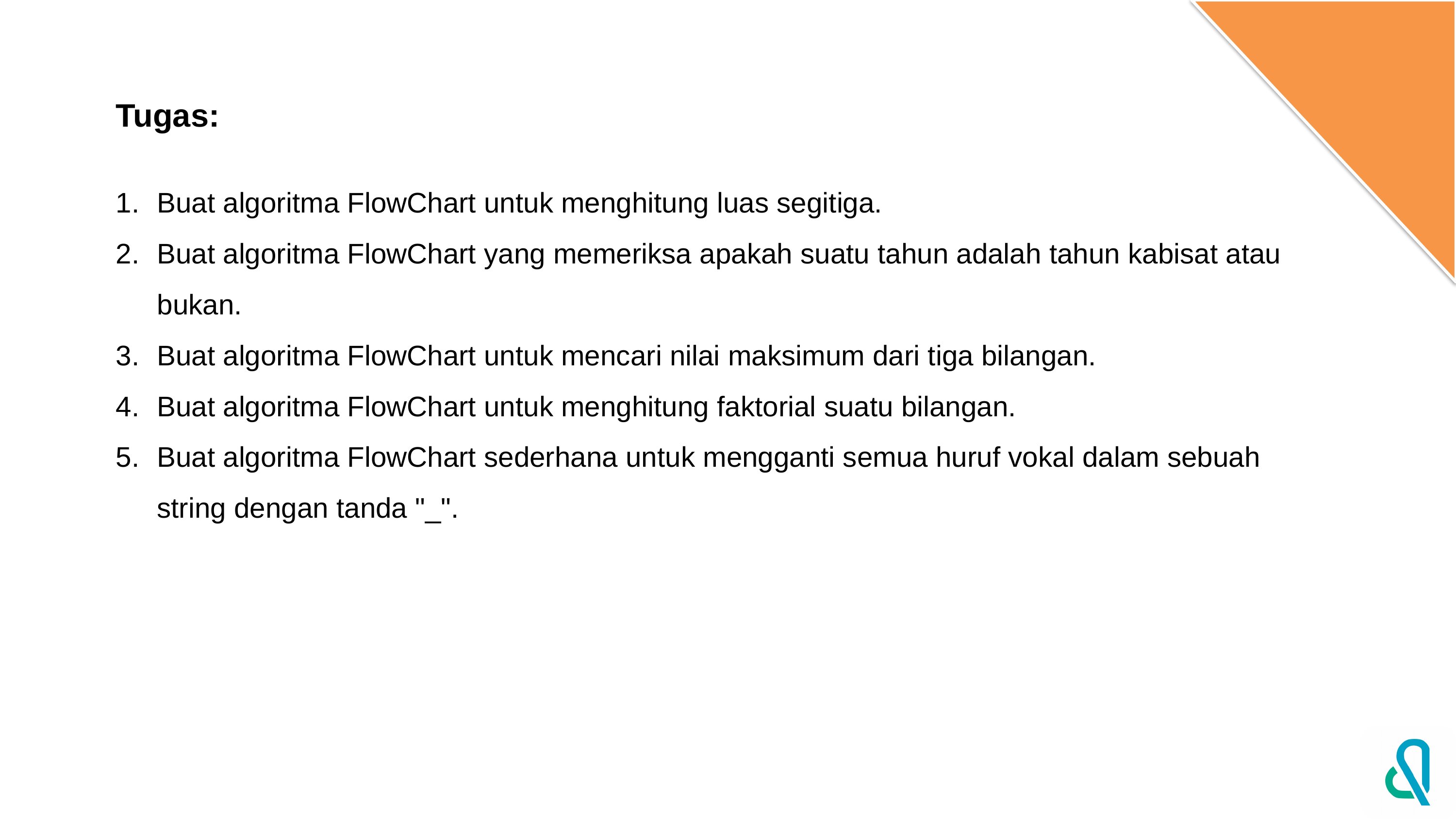

Tugas:
Buat algoritma FlowChart untuk menghitung luas segitiga.
Buat algoritma FlowChart yang memeriksa apakah suatu tahun adalah tahun kabisat atau bukan.
Buat algoritma FlowChart untuk mencari nilai maksimum dari tiga bilangan.
Buat algoritma FlowChart untuk menghitung faktorial suatu bilangan.
Buat algoritma FlowChart sederhana untuk mengganti semua huruf vokal dalam sebuah string dengan tanda "_".